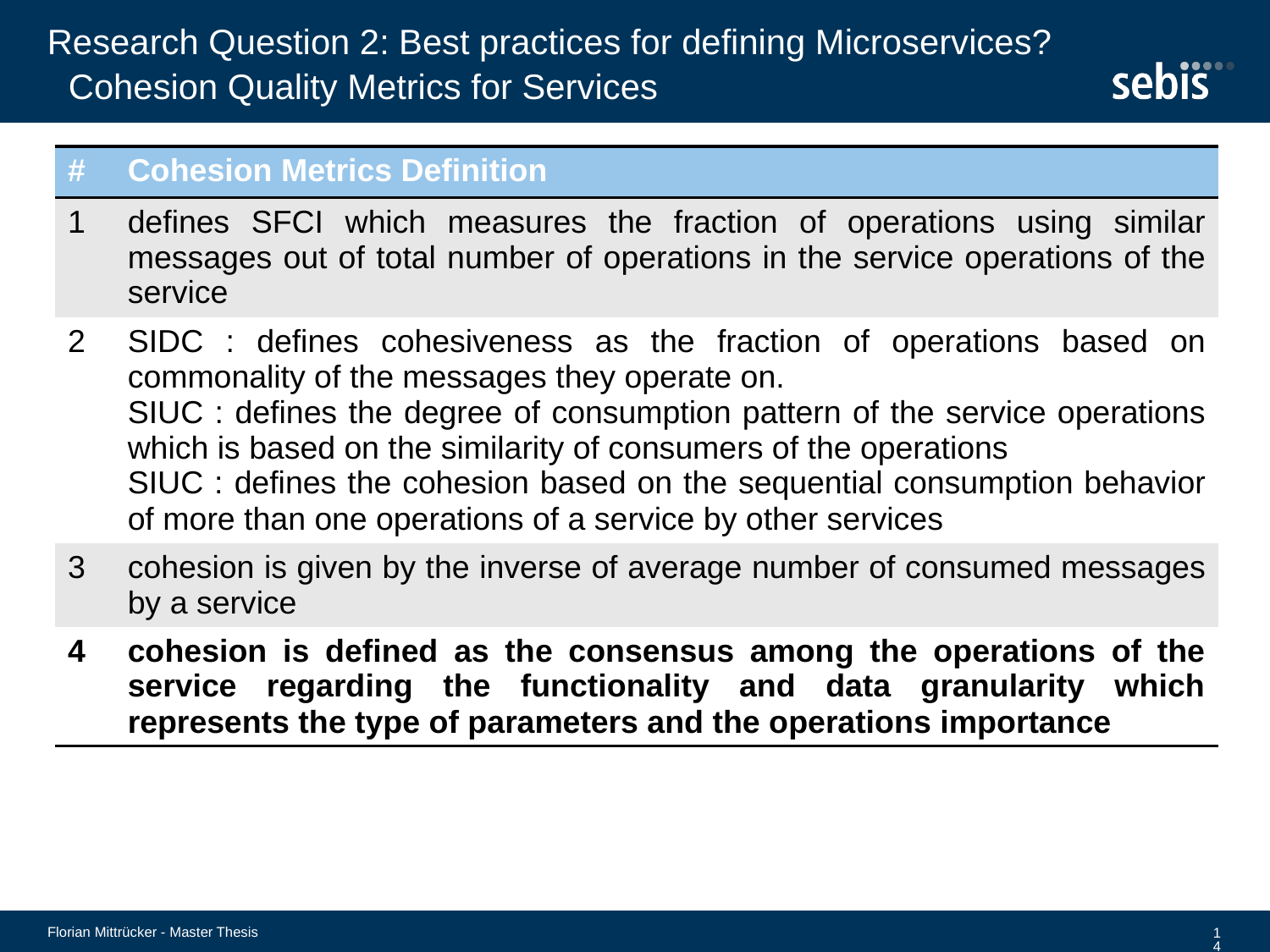

# Research Question 2: Best practices for defining Microservices?
Cohesion Quality Metrics for Services
| # | Cohesion Metrics Definition |
| --- | --- |
| 1 | defines SFCI which measures the fraction of operations using similar messages out of total number of operations in the service operations of the service |
| 2 | SIDC : defines cohesiveness as the fraction of operations based on commonality of the messages they operate on. SIUC : defines the degree of consumption pattern of the service operations which is based on the similarity of consumers of the operations SIUC : defines the cohesion based on the sequential consumption behavior of more than one operations of a service by other services |
| 3 | cohesion is given by the inverse of average number of consumed messages by a service |
| 4 | cohesion is defined as the consensus among the operations of the service regarding the functionality and data granularity which represents the type of parameters and the operations importance |
Florian Mittrücker - Master Thesis
14